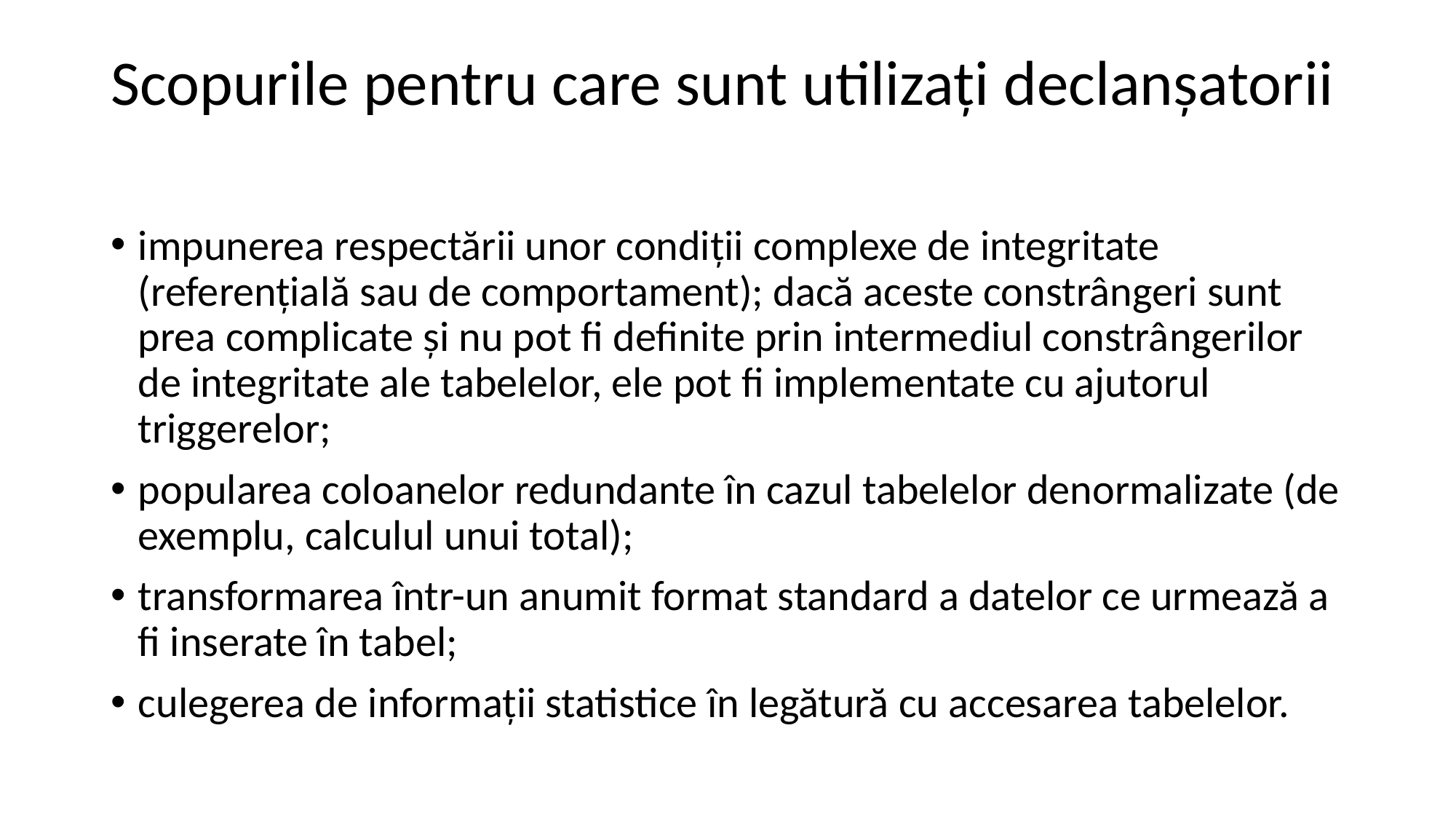

# Scopurile pentru care sunt utilizaţi declanşatorii
impunerea respectării unor condiţii complexe de integritate (referenţială sau de comportament); dacă aceste constrângeri sunt prea complicate şi nu pot fi definite prin intermediul constrângerilor de integritate ale tabelelor, ele pot fi implementate cu ajutorul triggerelor;
popularea coloanelor redundante în cazul tabelelor denormalizate (de exemplu, calculul unui total);
transformarea într-un anumit format standard a datelor ce urmează a fi inserate în tabel;
culegerea de informaţii statistice în legătură cu accesarea tabelelor.